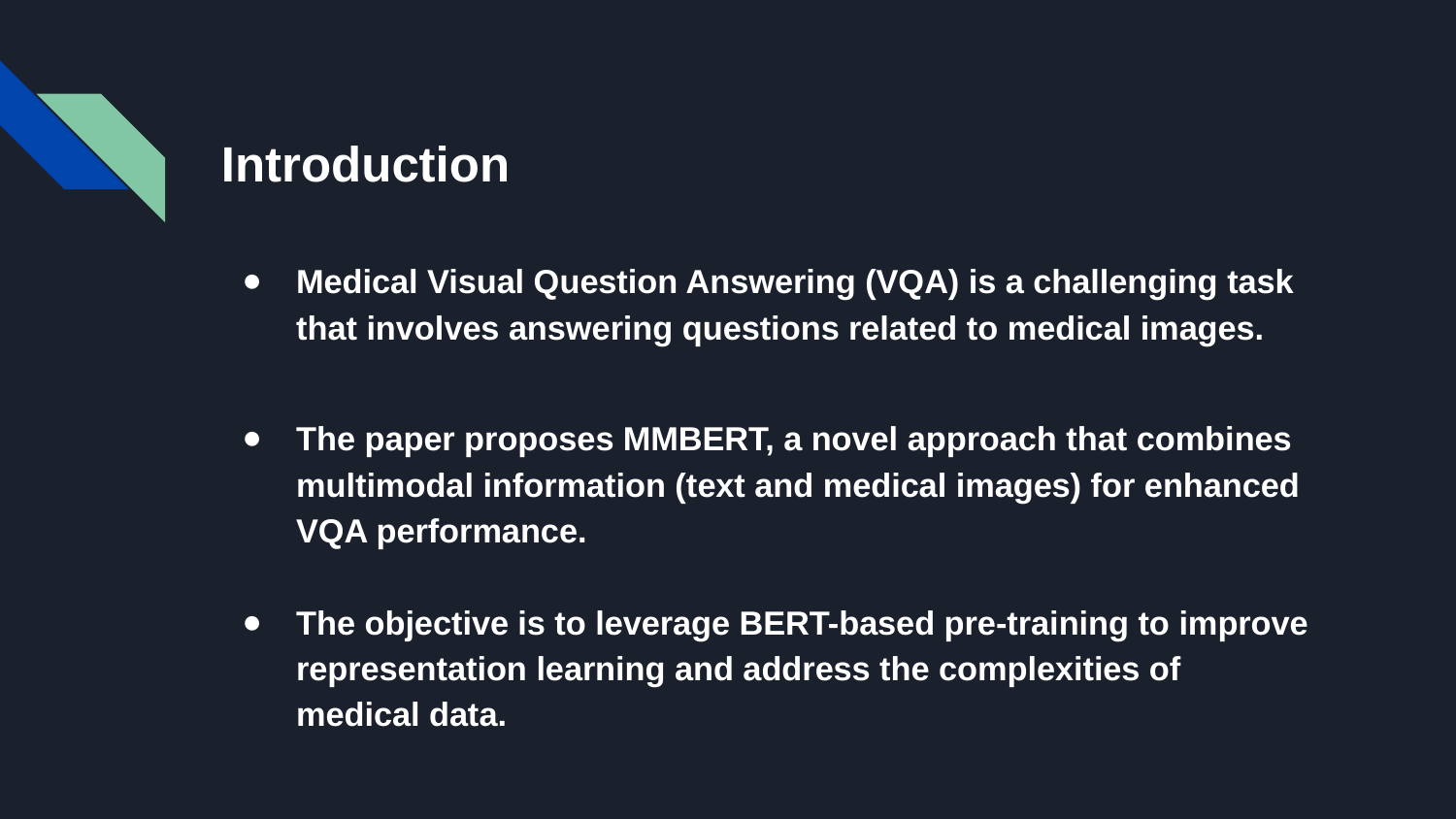

# Introduction

Medical Visual Question Answering (VQA) is a challenging task that involves answering questions related to medical images.

The paper proposes MMBERT, a novel approach that combines multimodal information (text and medical images) for enhanced VQA performance.

The objective is to leverage BERT-based pre-training to improve representation learning and address the complexities of medical data.